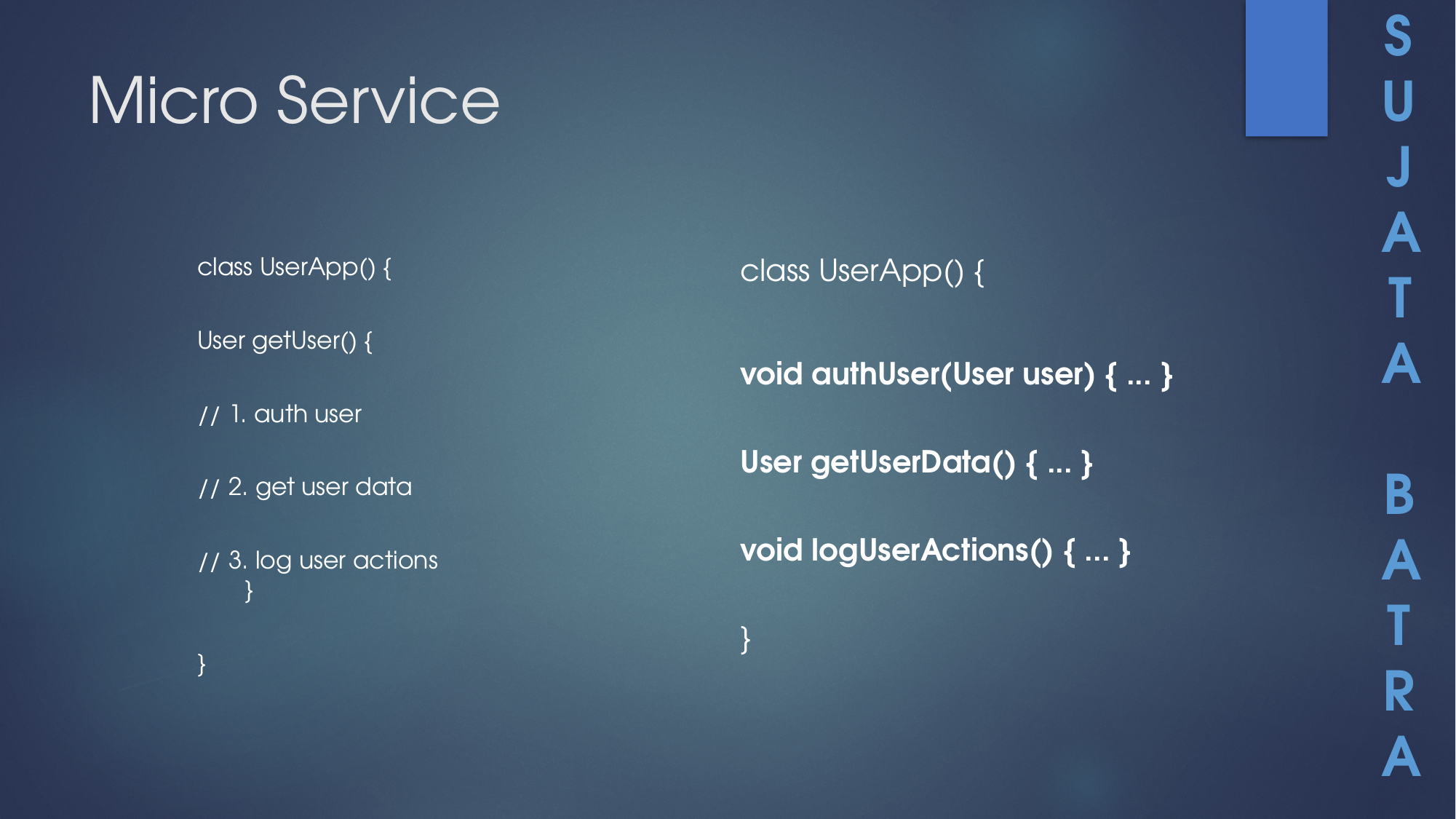

# Micro Service
class UserApp() {

void authUser(User user) { ... }
User getUserData() { ... }
void logUserActions() { ... }
}

class UserApp() {
User getUser() {
// 1. auth user
// 2. get user data
// 3. log user actions
  }
}